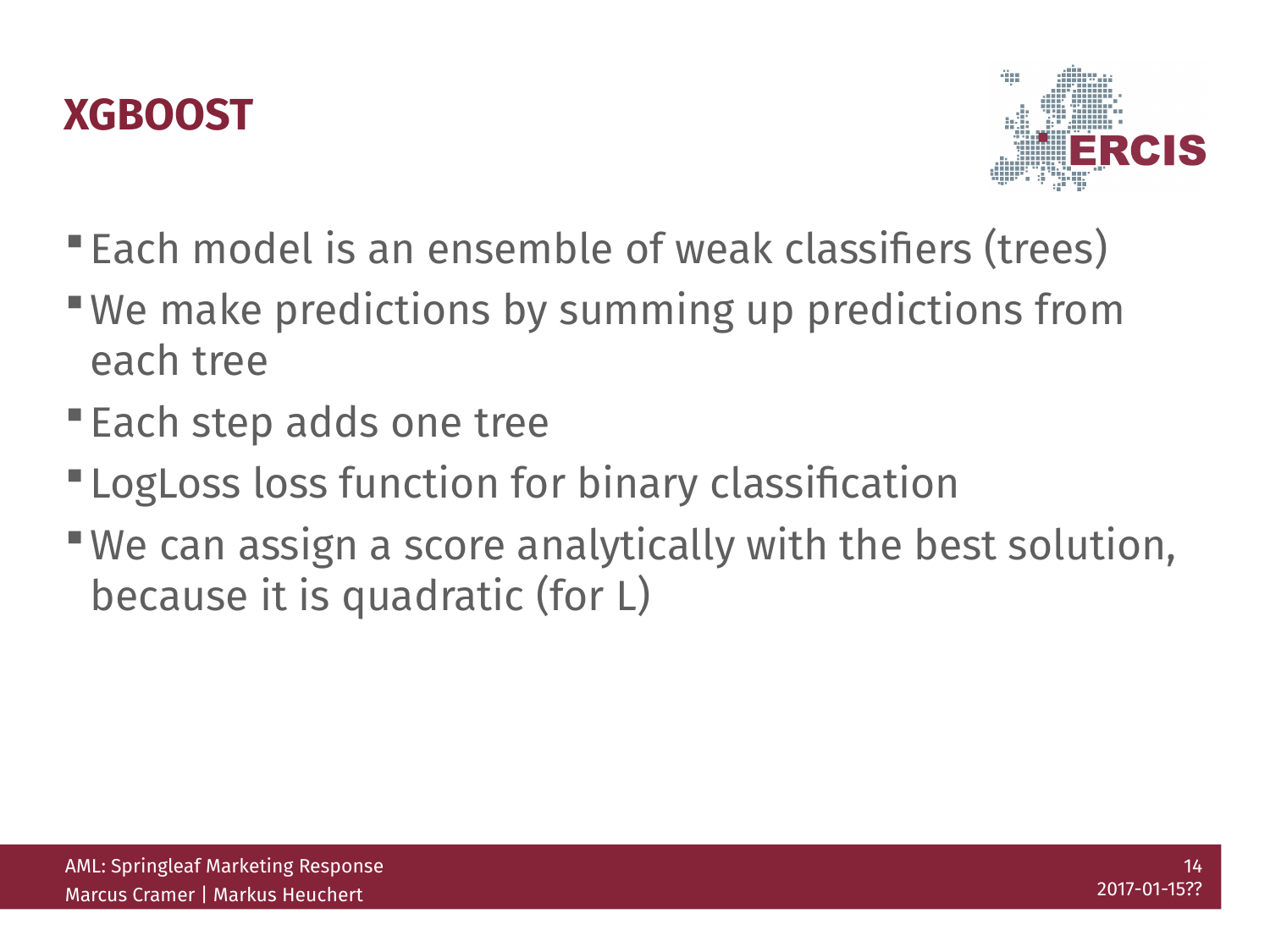

# xgboost

Each model is an ensemble of weak classifiers (trees)
We make predictions by summing up predictions from each tree
Each step adds one tree
LogLoss loss function for binary classification
We can assign a score analytically with the best solution, because it is quadratic (for L)